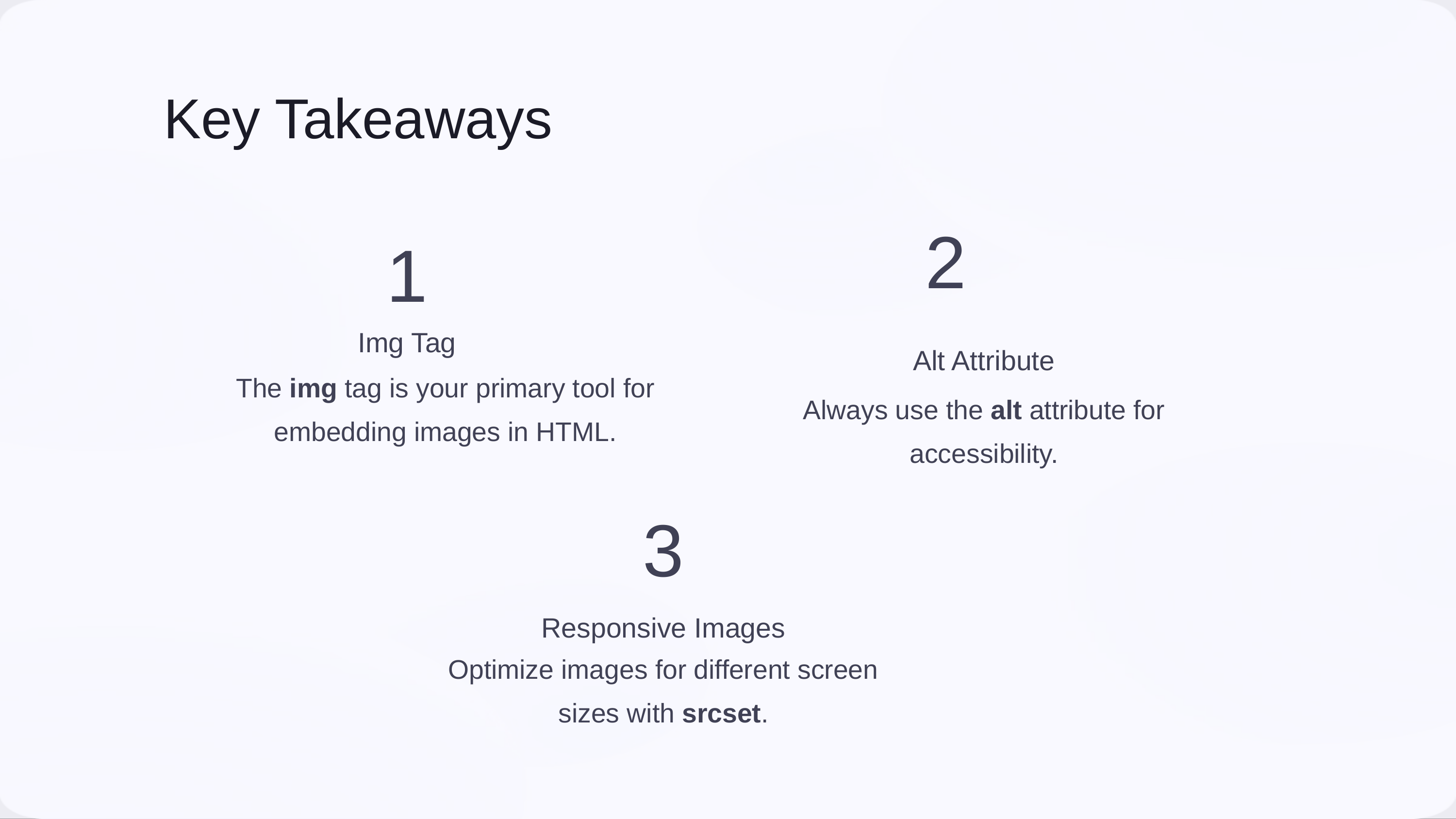

Key Takeaways
2
1
Img Tag
Alt Attribute
The img tag is your primary tool for embedding images in HTML.
Always use the alt attribute for accessibility.
3
Responsive Images
Optimize images for different screen sizes with srcset.